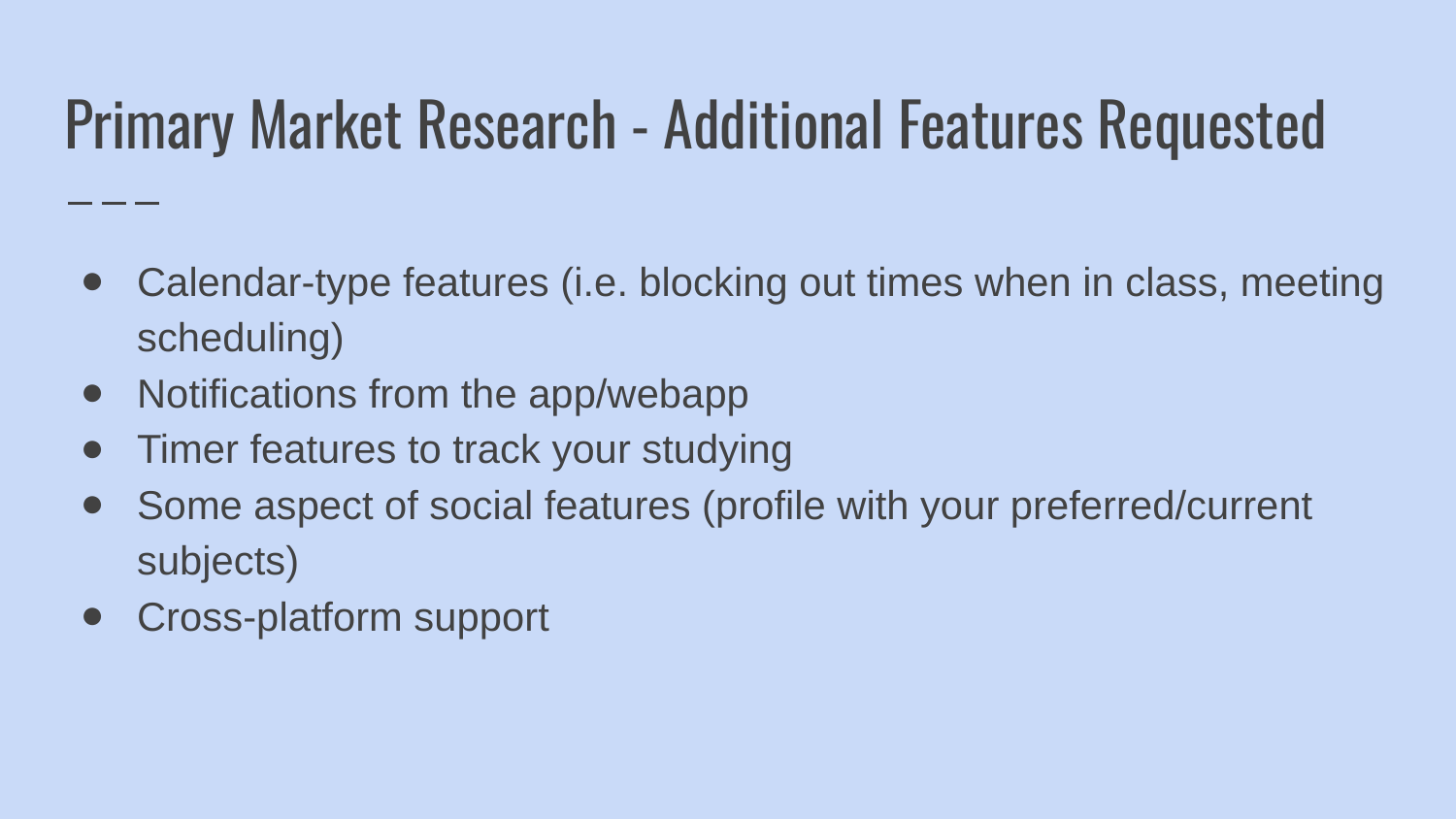

# Primary Market Research - Additional Features Requested
Calendar-type features (i.e. blocking out times when in class, meeting scheduling)
Notifications from the app/webapp
Timer features to track your studying
Some aspect of social features (profile with your preferred/current subjects)
Cross-platform support